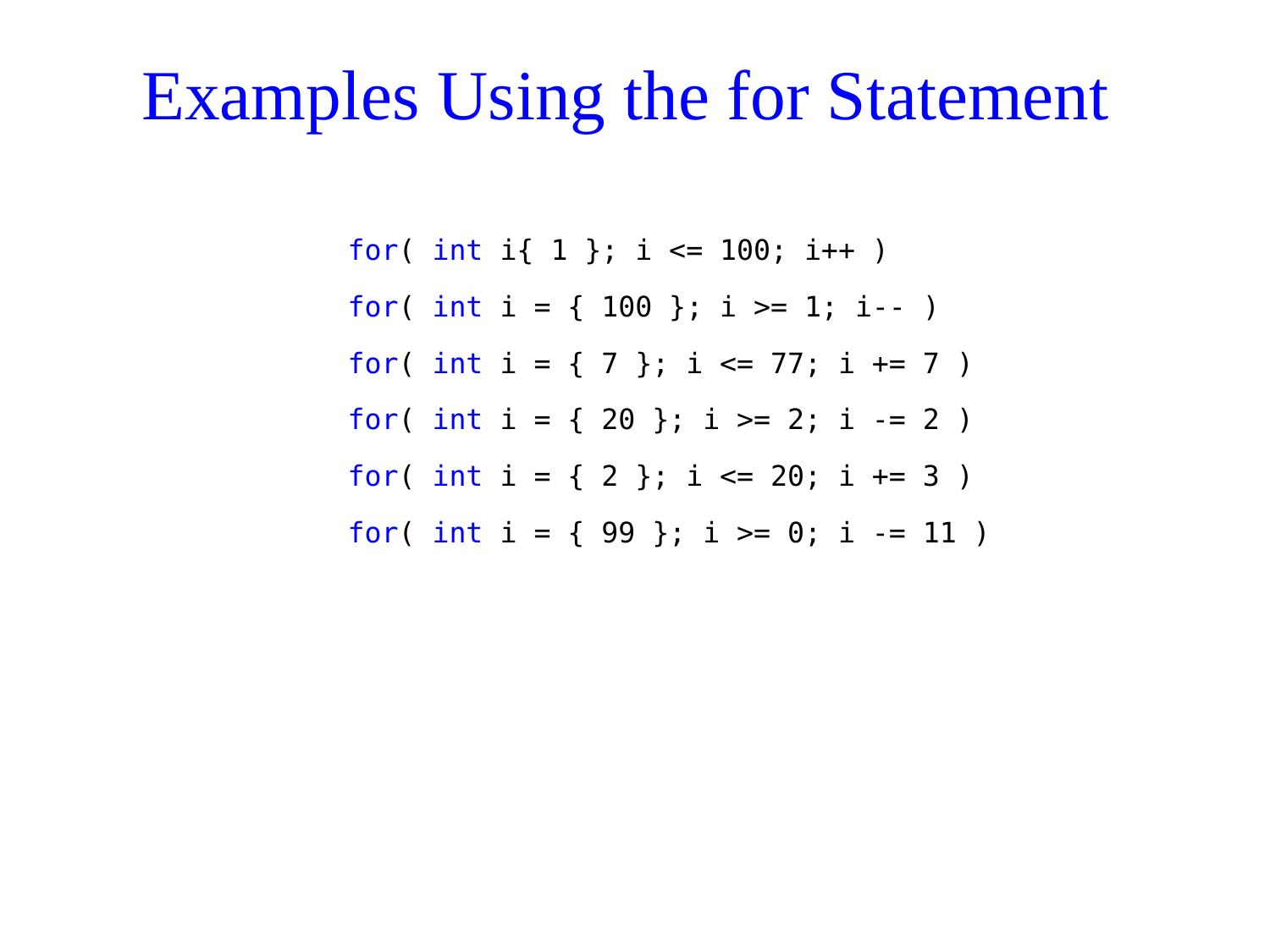

# Examples Using the for Statement
for( int i{ 1 }; i <= 100; i++ )
for( int i = { 100 }; i >= 1; i-- )
for( int i = { 7 }; i <= 77; i += 7 )
for( int i = { 20 }; i >= 2; i -= 2 )
for( int i = { 2 }; i <= 20; i += 3 )
for( int i = { 99 }; i >= 0; i -= 11 )